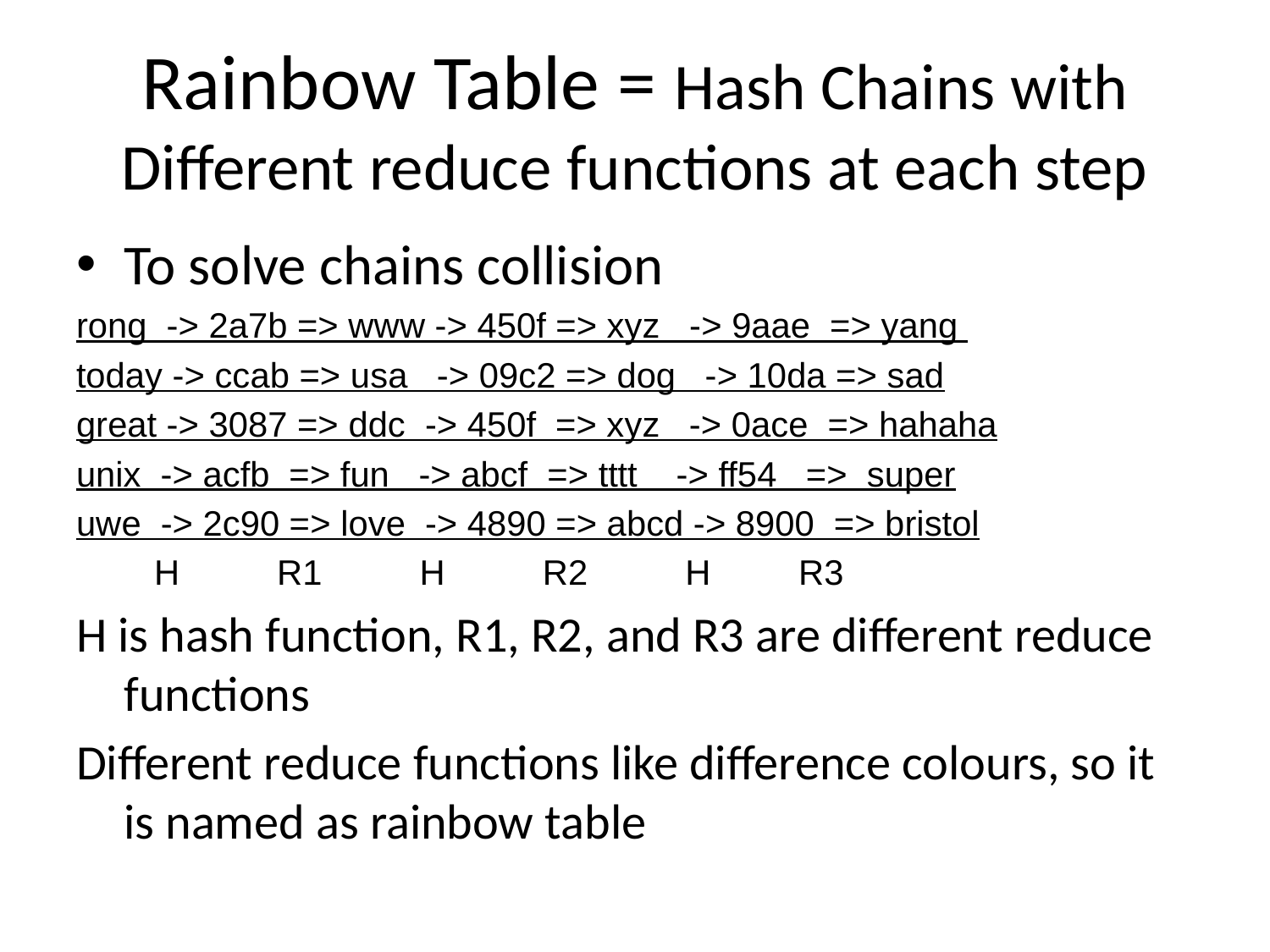

# Rainbow Table = Hash Chains with Different reduce functions at each step
To solve chains collision
rong  -> 2a7b => www -> 450f => xyz   -> 9aae  => yang
today -> ccab => usa   -> 09c2 => dog   -> 10da => sad
great -> 3087 => ddc  -> 450f  => xyz   -> 0ace  => hahaha
unix  -> acfb  => fun   -> abcf  => tttt    -> ff54   =>  super
uwe  -> 2c90 => love  -> 4890 => abcd -> 8900  => bristol
        H          R1          H          R2          H         R3
H is hash function, R1, R2, and R3 are different reduce functions
Different reduce functions like difference colours, so it is named as rainbow table